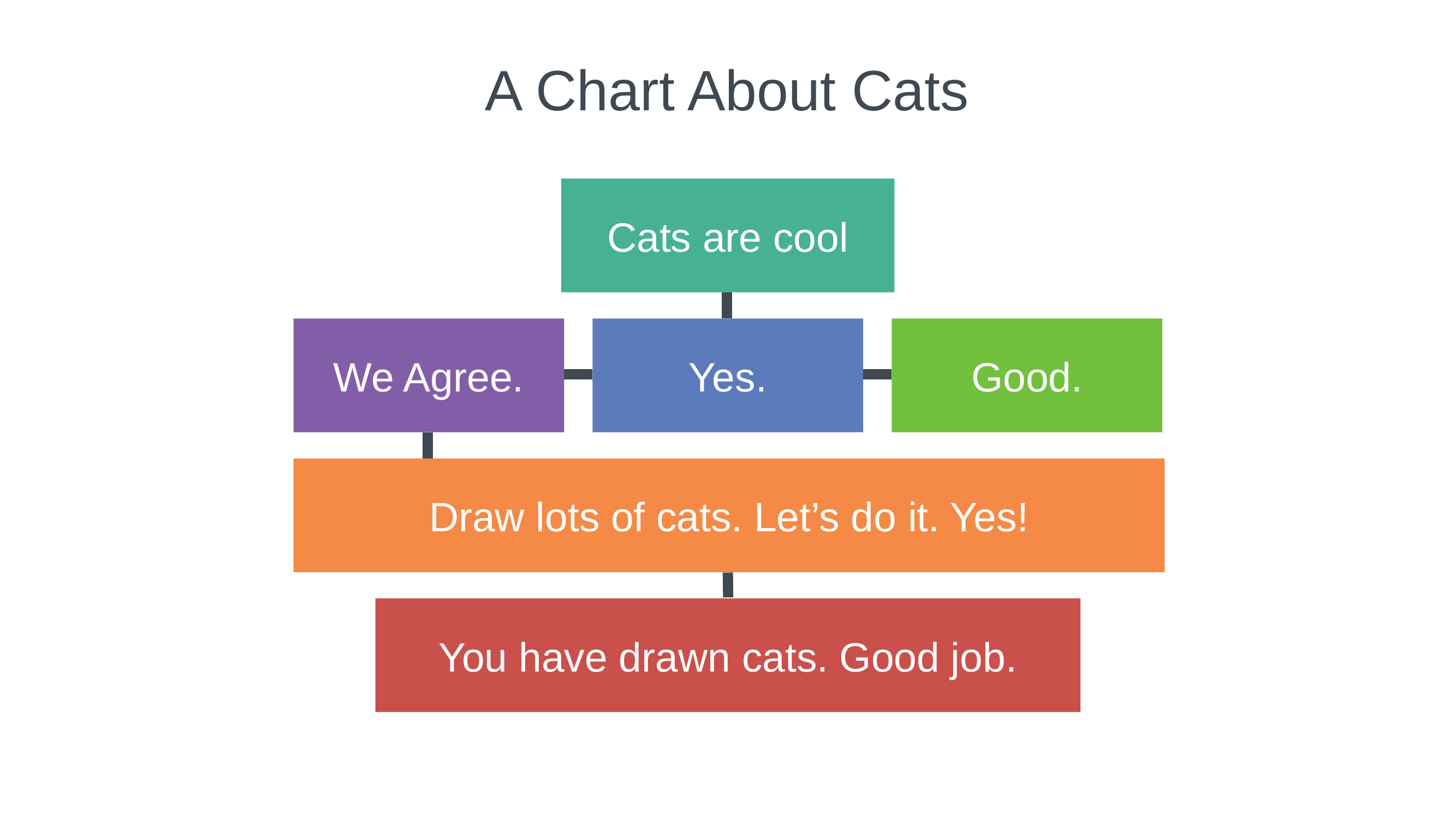

# A Chart About Cats
Cats are cool
We Agree.
Yes.
Good.
Draw lots of cats. Let’s do it. Yes!
You have drawn cats. Good job.